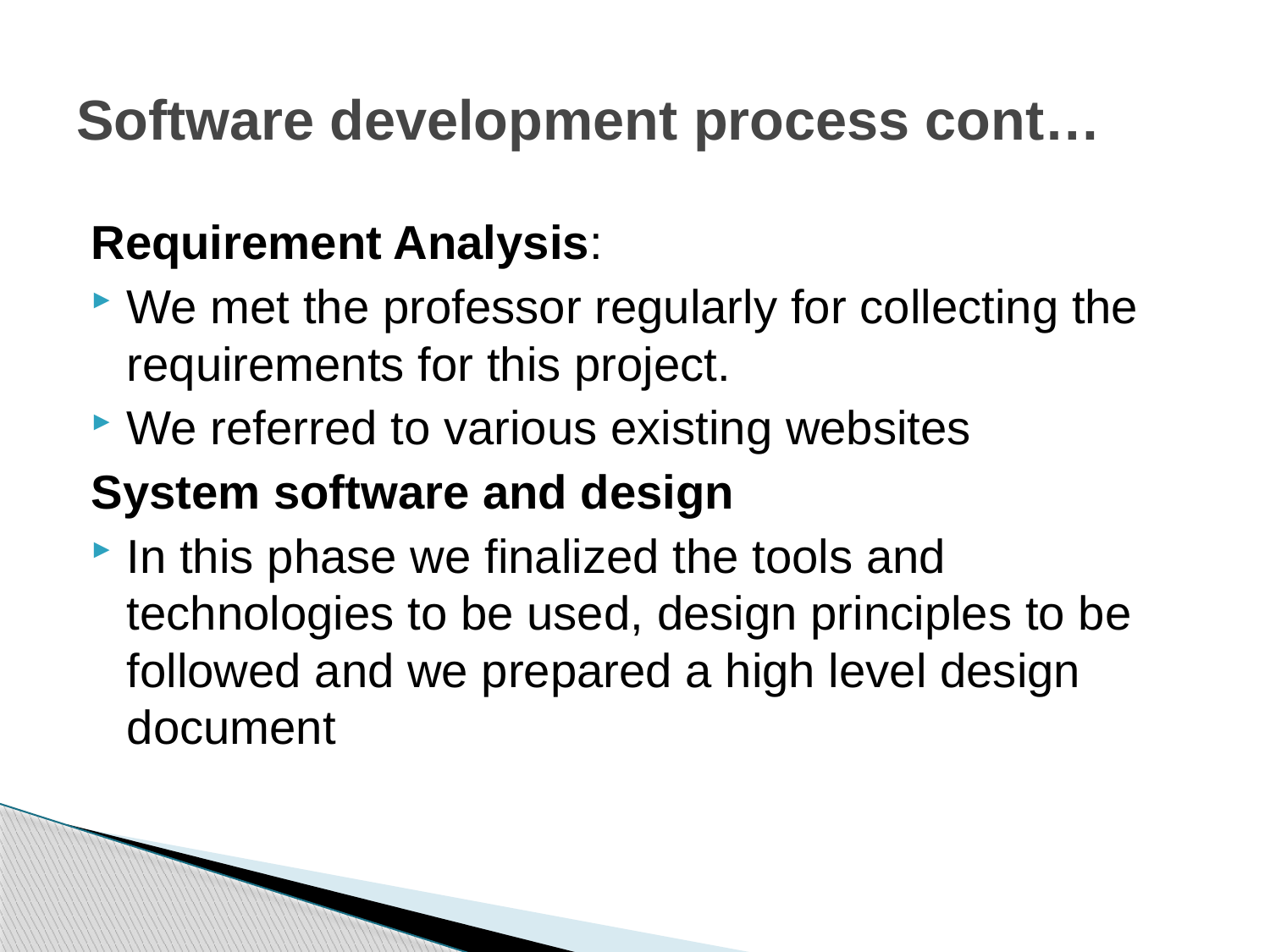

# Software development process cont…
Requirement Analysis:
We met the professor regularly for collecting the requirements for this project.
We referred to various existing websites
System software and design
In this phase we finalized the tools and technologies to be used, design principles to be followed and we prepared a high level design document